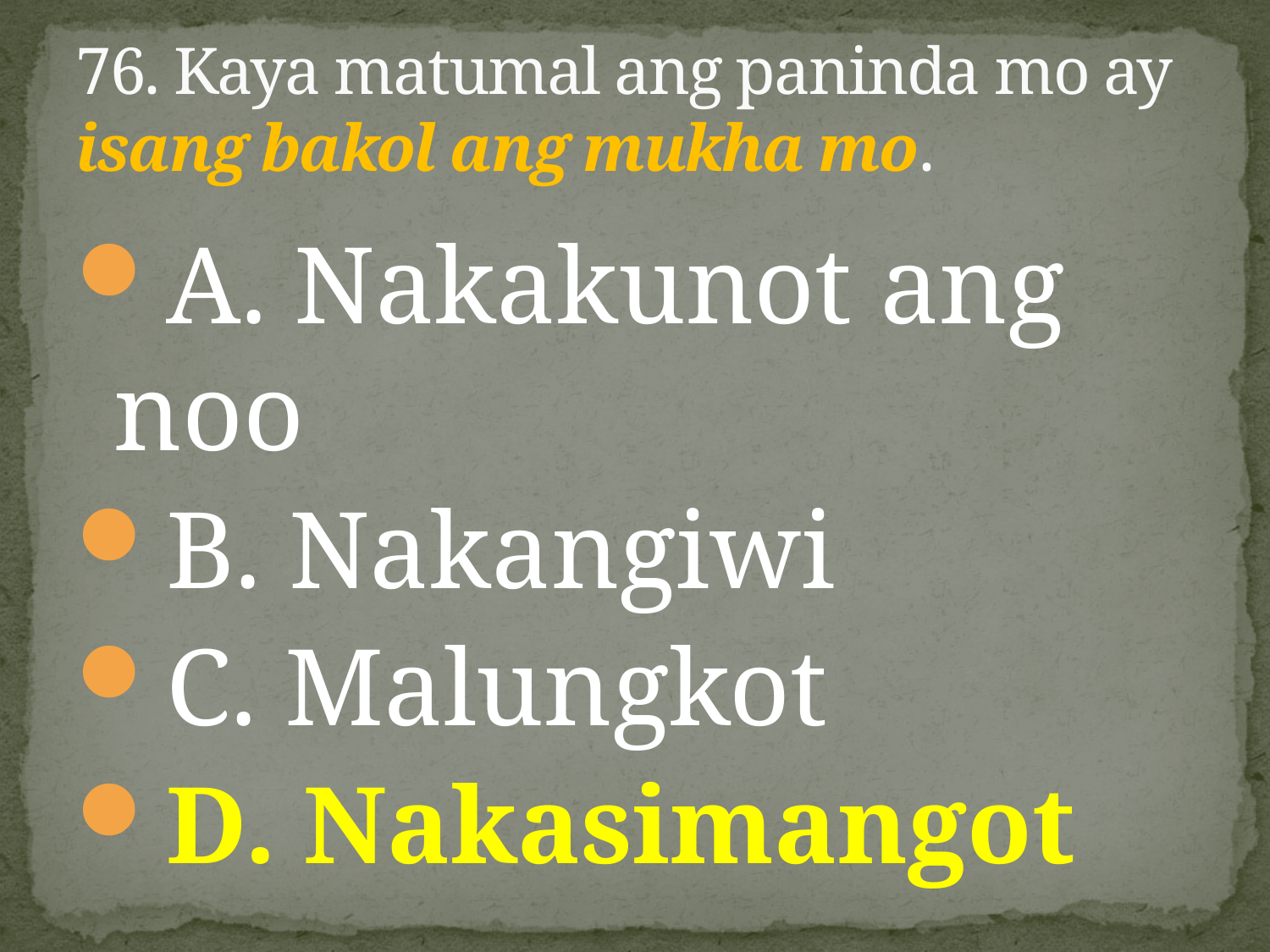

# 76. Kaya matumal ang paninda mo ay isang bakol ang mukha mo.
A. Nakakunot ang noo
B. Nakangiwi
C. Malungkot
D. Nakasimangot